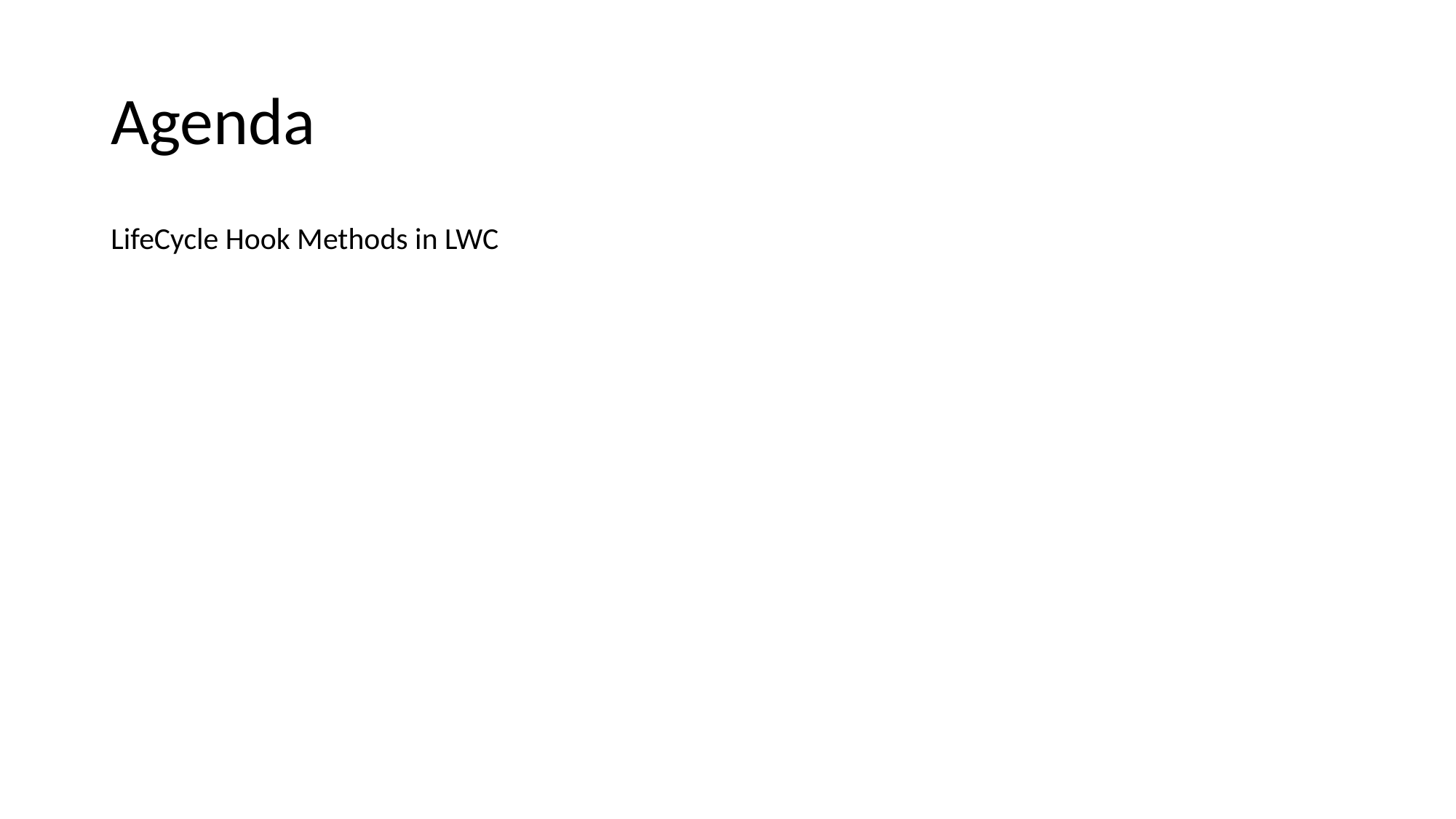

# Agenda
LifeCycle Hook Methods in LWC